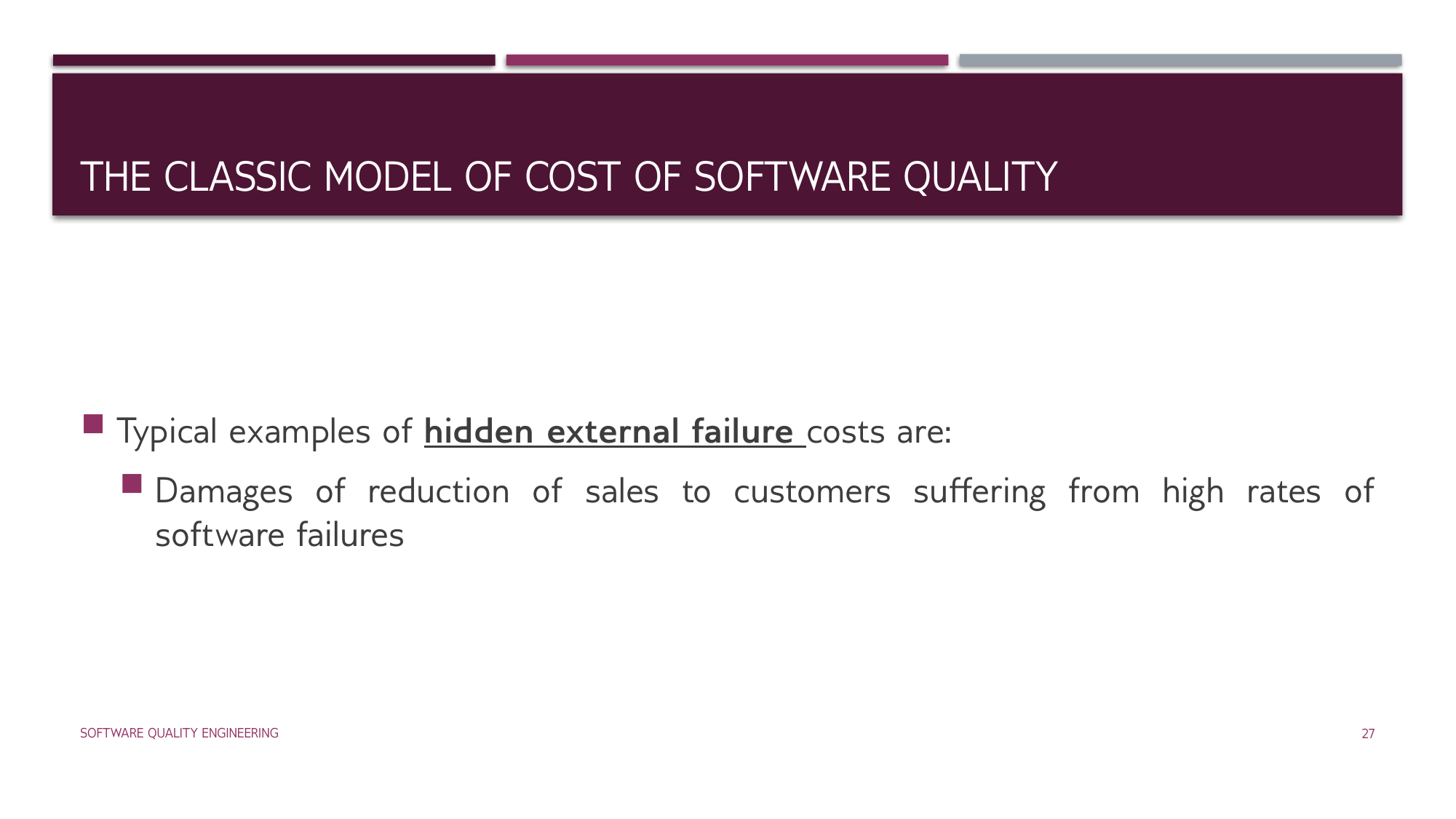

# The classic model of cost of software quality
Typical examples of hidden external failure costs are:
Damages of reduction of sales to customers suffering from high rates of software failures
Software Quality Engineering
27